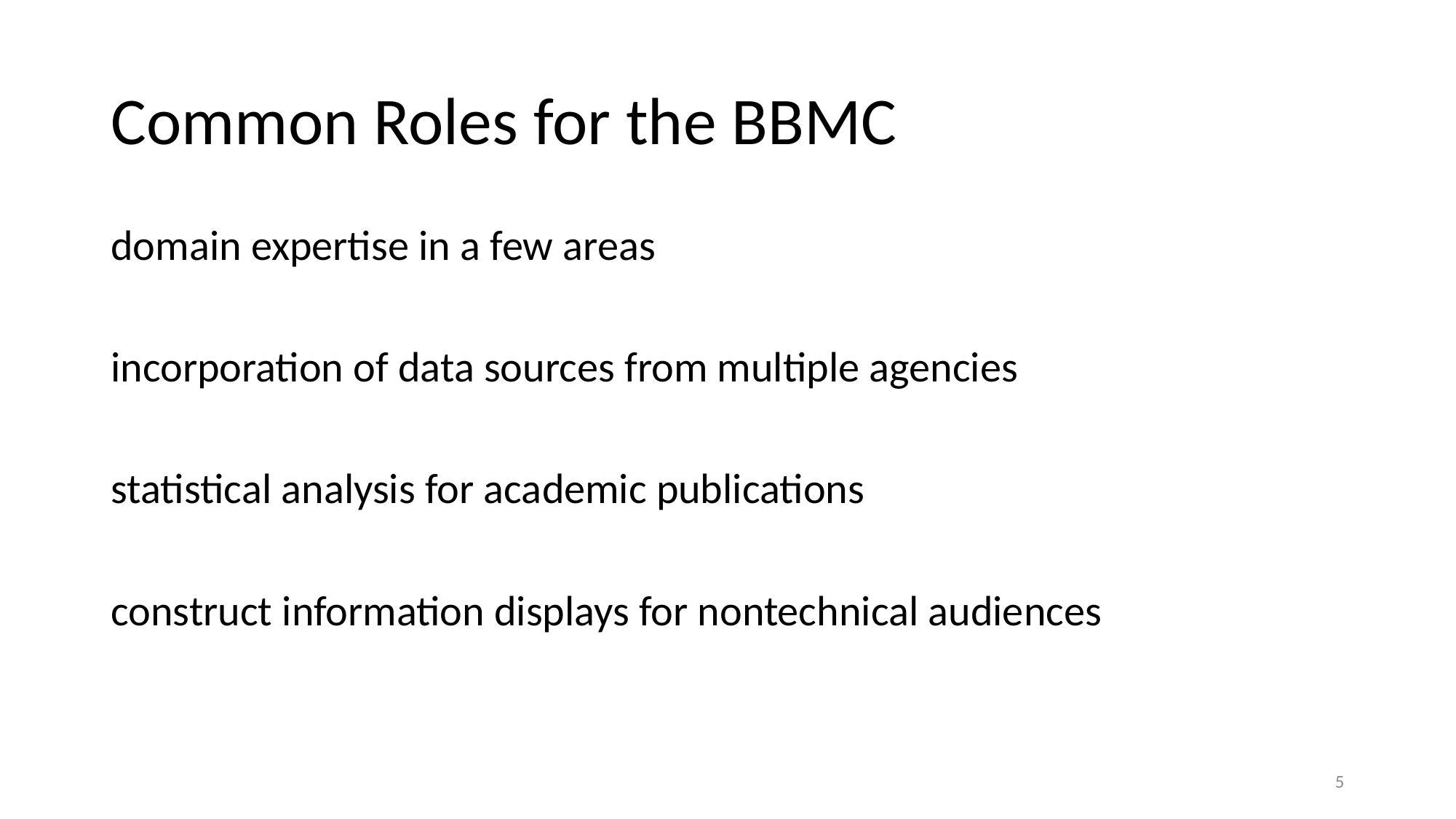

# Common Roles for the BBMC
domain expertise in a few areas

incorporation of data sources from multiple agencies

statistical analysis for academic publications

construct information displays for nontechnical audiences
5